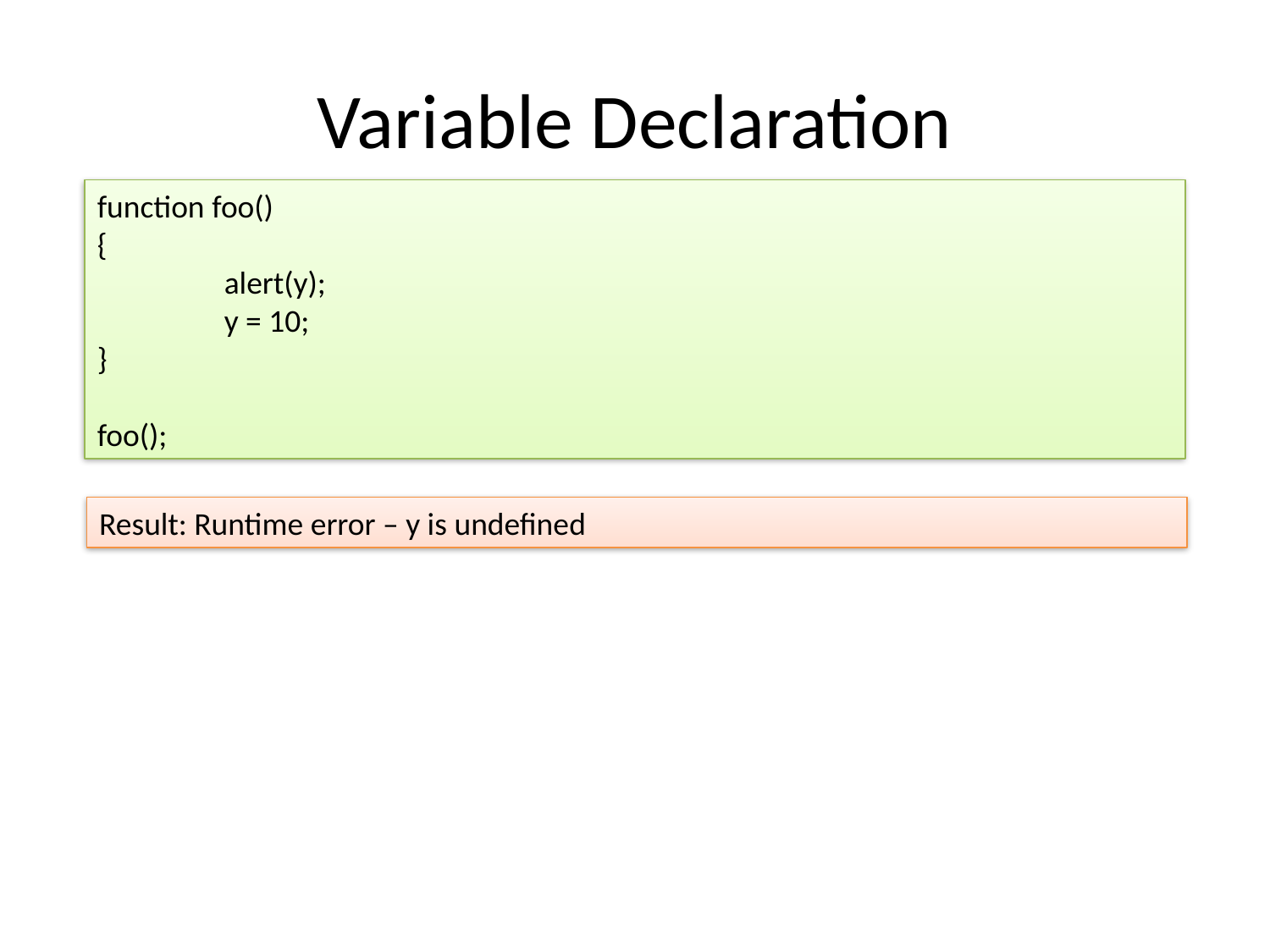

# Variable Declaration
function foo()
{
	alert(y);
	y = 10;
}

foo();
Result: Runtime error – y is undefined